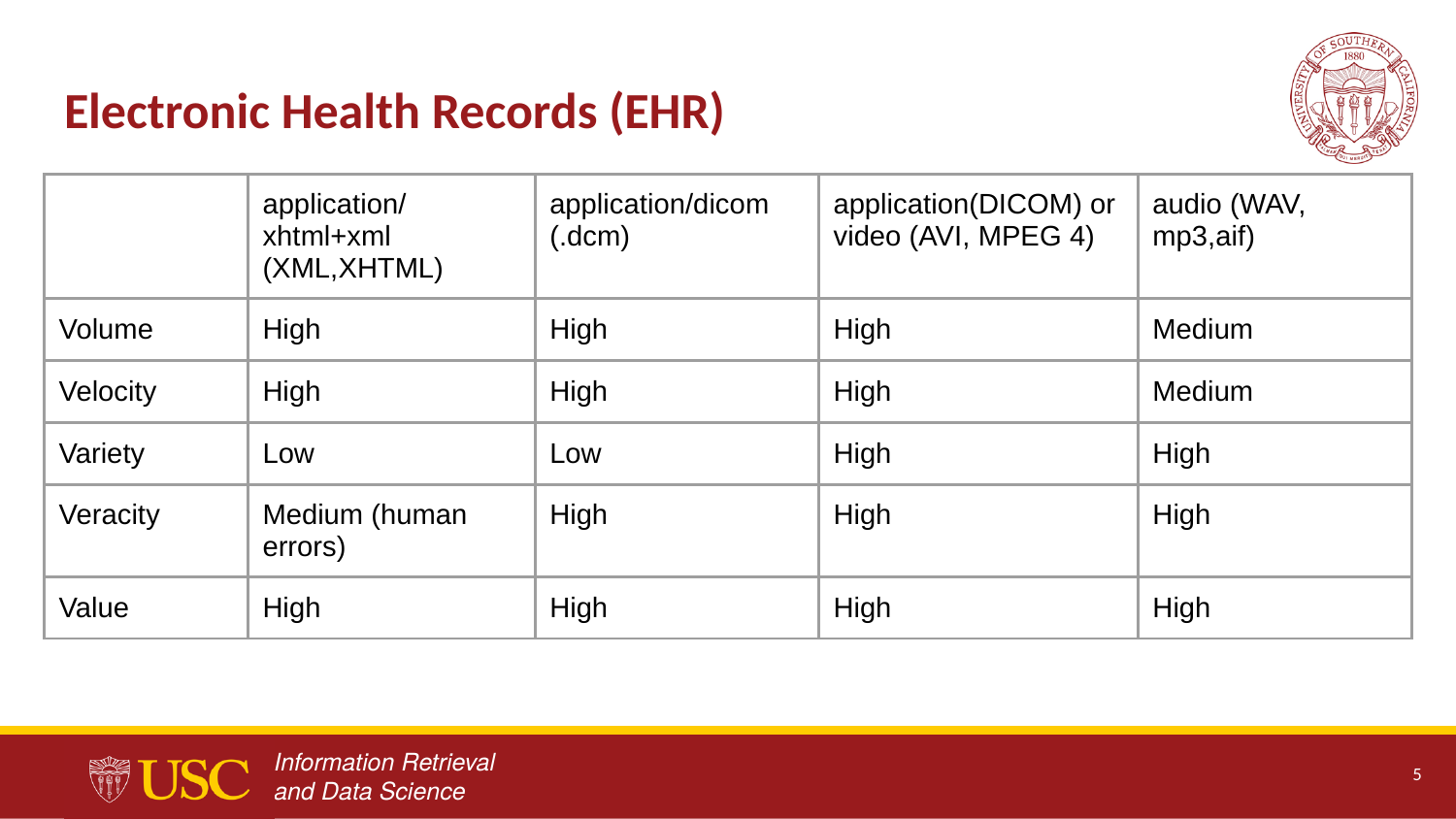

# Electronic Health Records (EHR)
|  | application/xhtml+xml (XML,XHTML) | application/dicom (.dcm) | application(DICOM) or video (AVI, MPEG 4) | audio (WAV, mp3,aif) |
| --- | --- | --- | --- | --- |
| Volume | High | High | High | Medium |
| Velocity | High | High | High | Medium |
| Variety | Low | Low | High | High |
| Veracity | Medium (human errors) | High | High | High |
| Value | High | High | High | High |
5